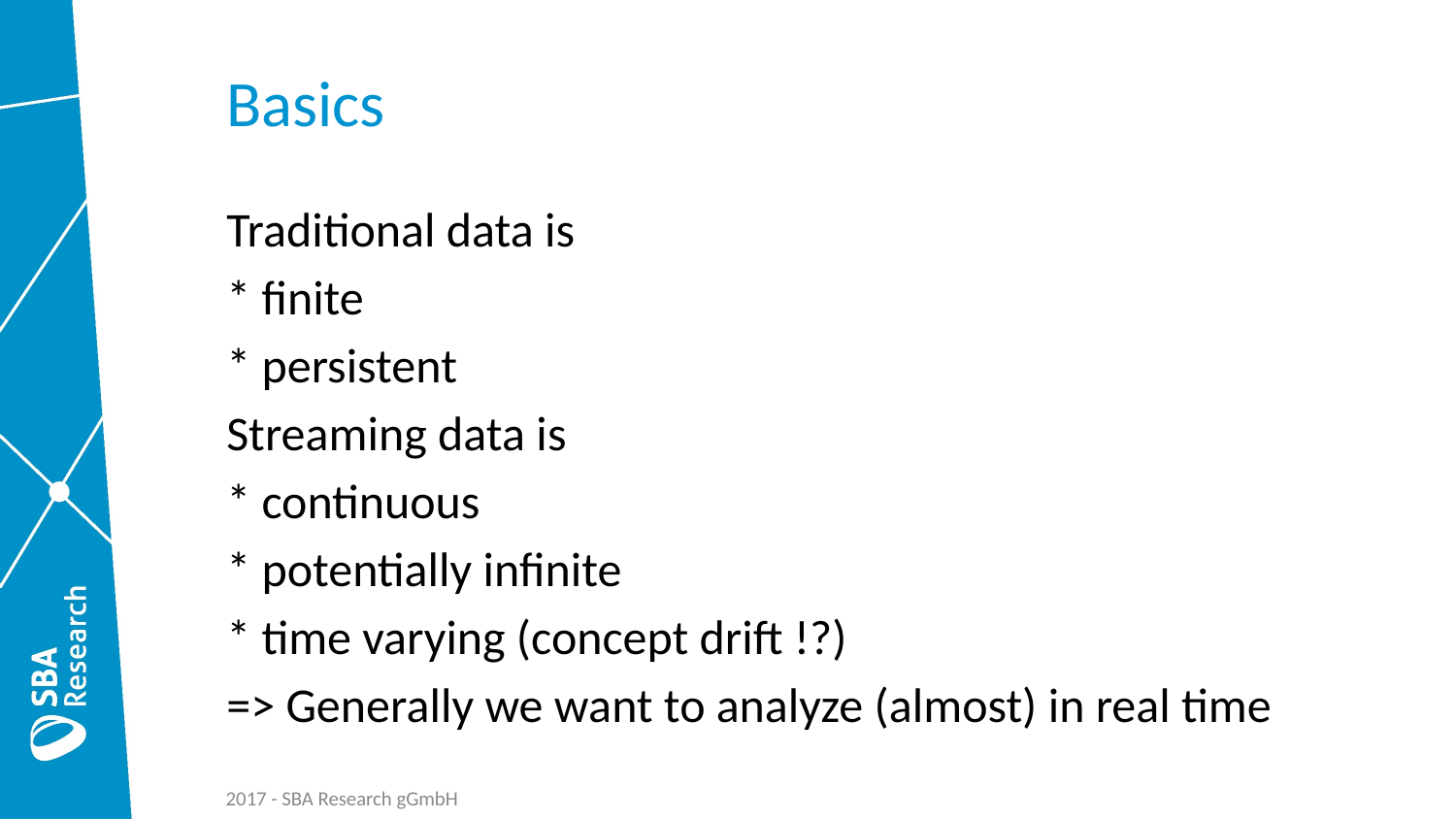

Basics
Traditional data is
* finite
* persistent
Streaming data is
* continuous
* potentially infinite
* time varying (concept drift !?)
=> Generally we want to analyze (almost) in real time
2017 - SBA Research gGmbH